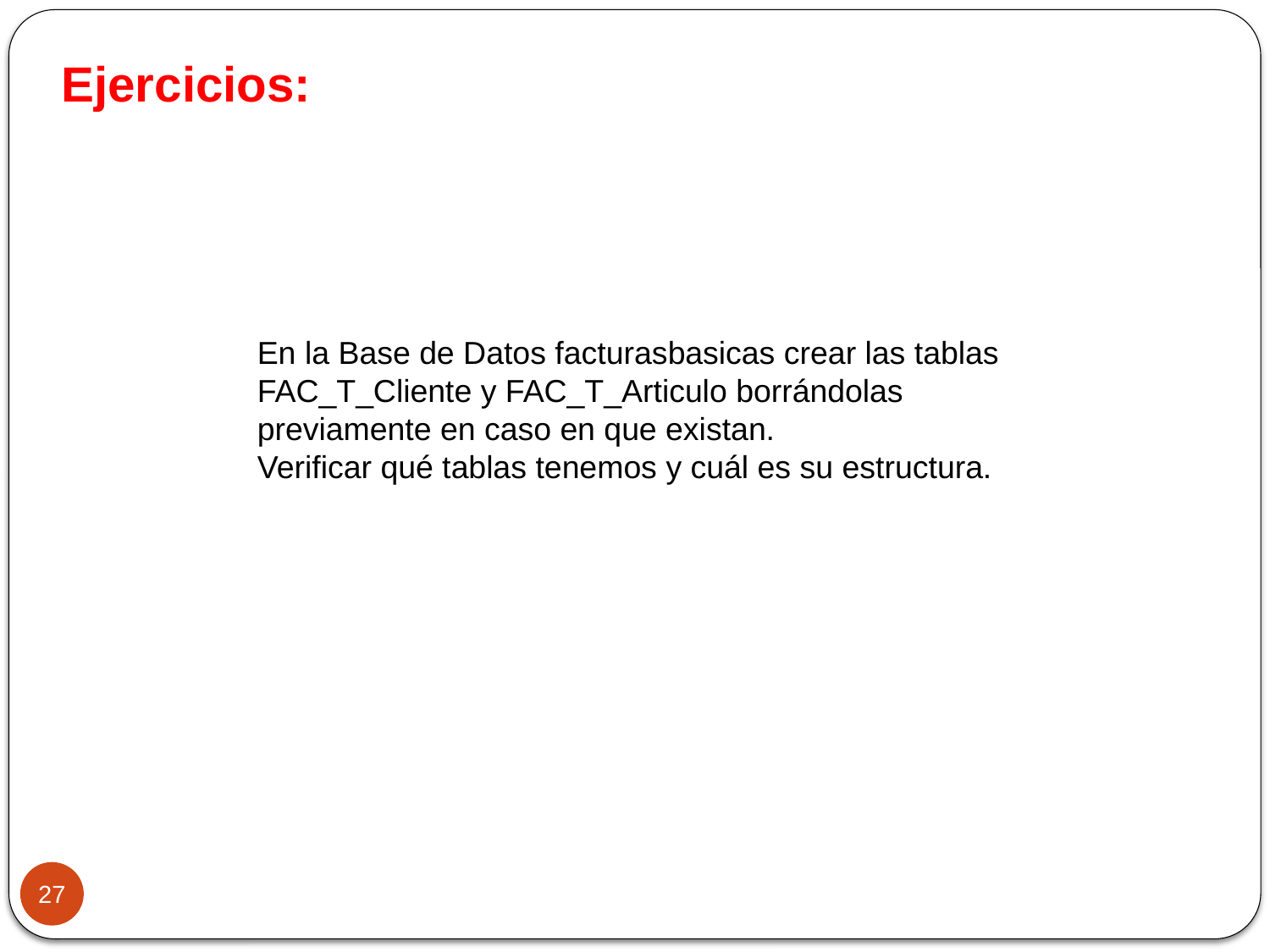

Ejercicios:
En la Base de Datos facturasbasicas crear las tablas FAC_T_Cliente y FAC_T_Articulo borrándolas previamente en caso en que existan.
Verificar qué tablas tenemos y cuál es su estructura.
27